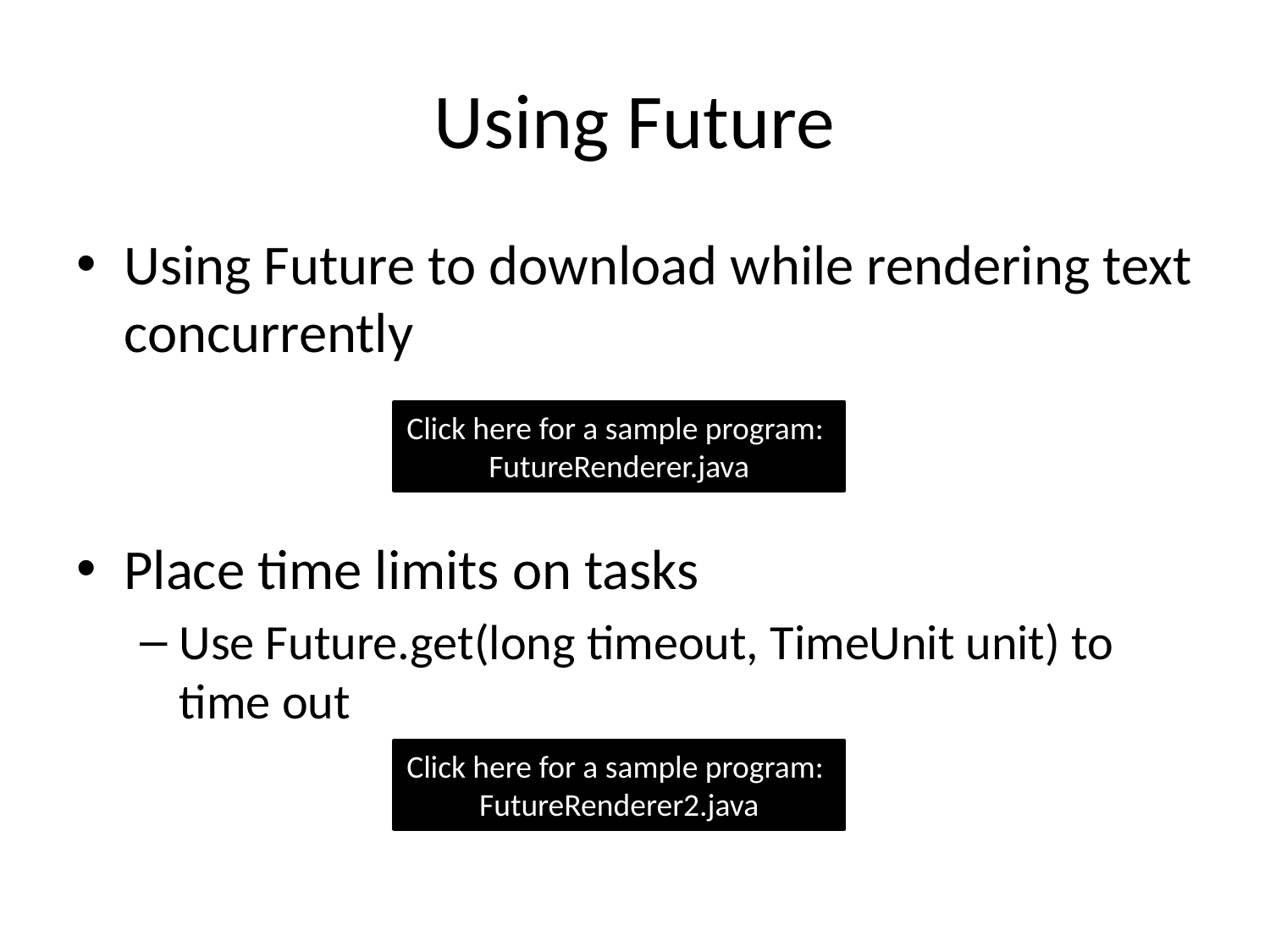

# Using Future
Using Future to download while rendering text concurrently

Place time limits on tasks
Use Future.get(long timeout, TimeUnit unit) to time out
Click here for a sample program:
FutureRenderer.java
Click here for a sample program:
FutureRenderer2.java